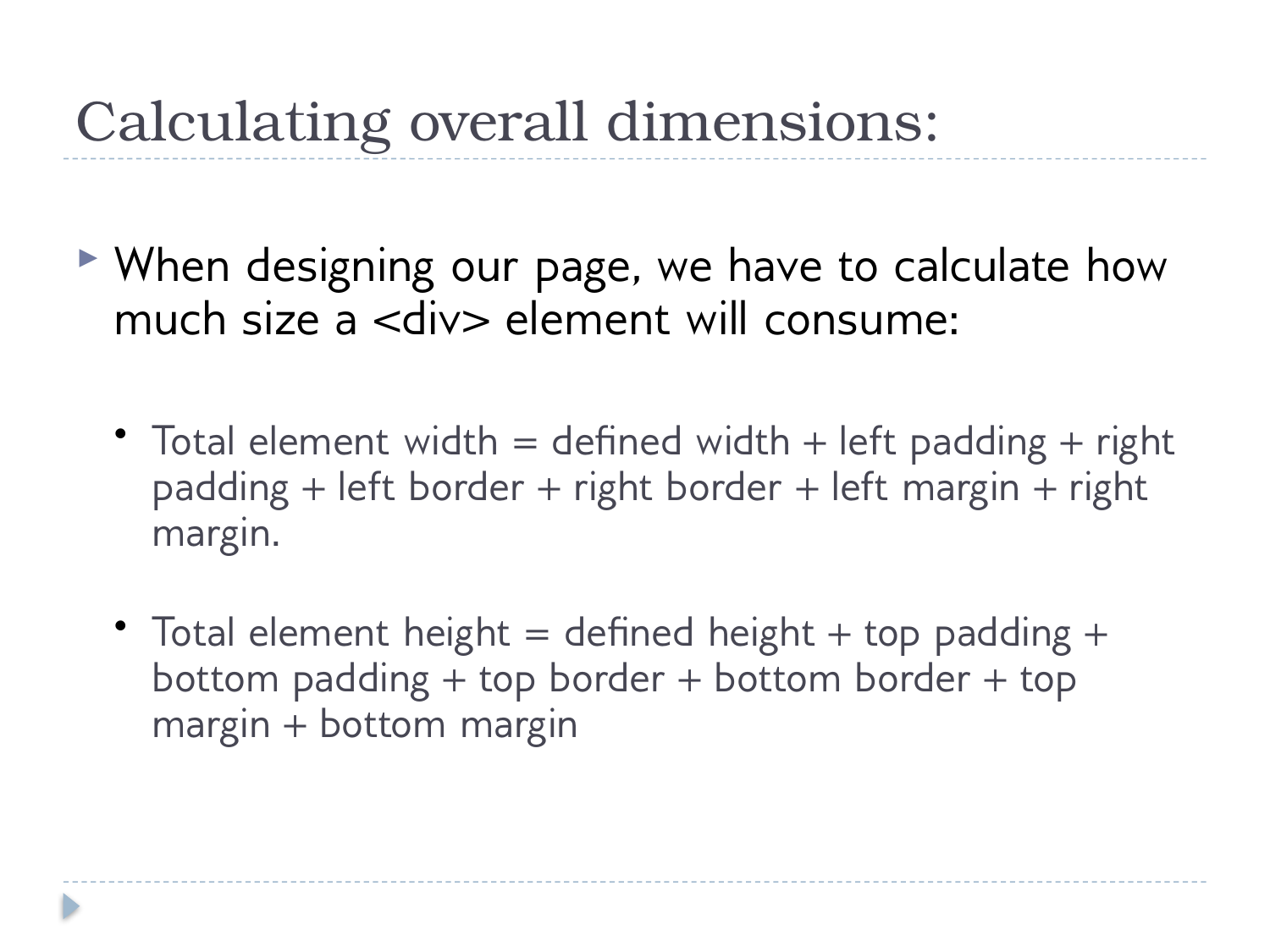

# Calculating overall dimensions:
When designing our page, we have to calculate how much size a <div> element will consume:

Total element width = defined width + left padding + right padding + left border + right border + left margin + right margin.
Total element height = defined height + top padding + bottom padding + top border + bottom border + top margin + bottom margin